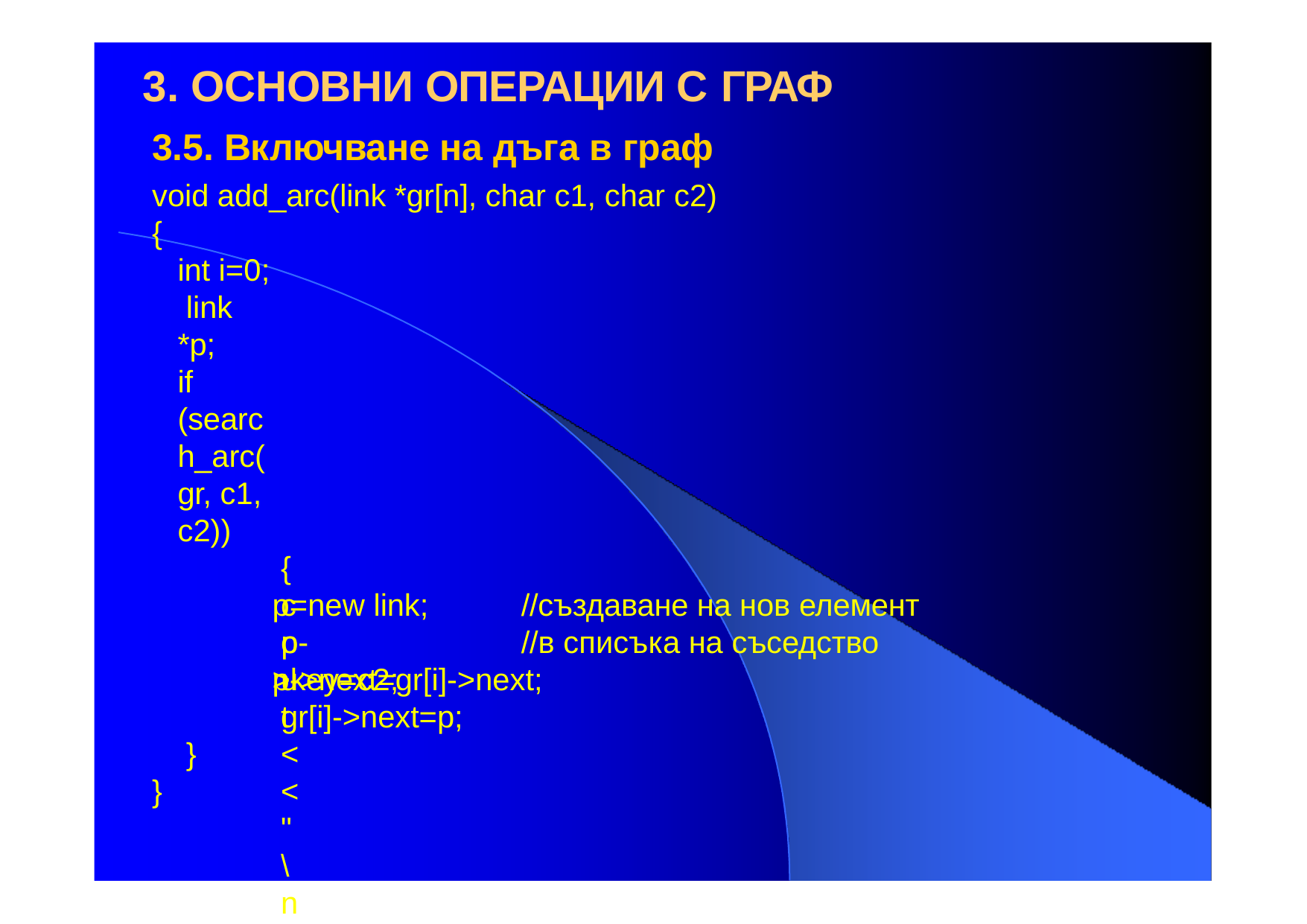

# 3. ОСНОВНИ ОПЕРАЦИИ С ГРАФ
3.5. Включване на дъга в граф
void add_arc(link *gr[n], char c1, char c2)
{
int i=0;  link *p;
if (search_arc(gr, c1, c2))
{cout<<"\nДъгата вече съществува!";	}
else
{
if (!(search_node(gr, c1))) add_node(gr, c1);  if (!(search_node(gr, c2))) add_node(gr, c2);  while (gr[i]->key!=c1) i++;
p=new link;  p->key=c2;
//създаване на нов елемент
//в списъка на съседство
p->next=gr[i]->next;  gr[i]->next=p;
}
}